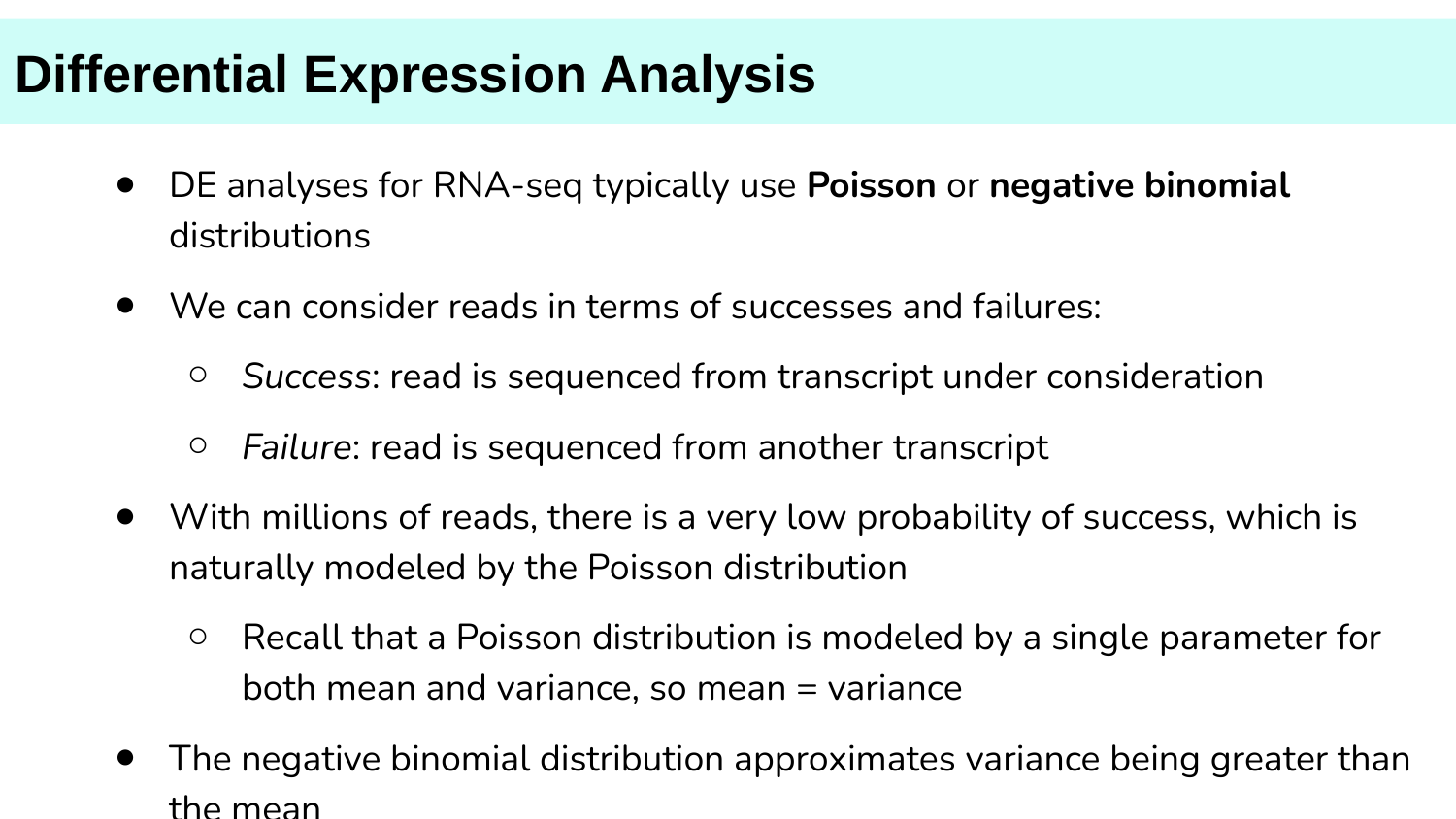

Differential Expression Analysis

DE analyses for RNA-seq typically use Poisson or negative binomial distributions
We can consider reads in terms of successes and failures:
Success: read is sequenced from transcript under consideration
Failure: read is sequenced from another transcript
With millions of reads, there is a very low probability of success, which is naturally modeled by the Poisson distribution
Recall that a Poisson distribution is modeled by a single parameter for both mean and variance, so mean = variance
The negative binomial distribution approximates variance being greater than the mean